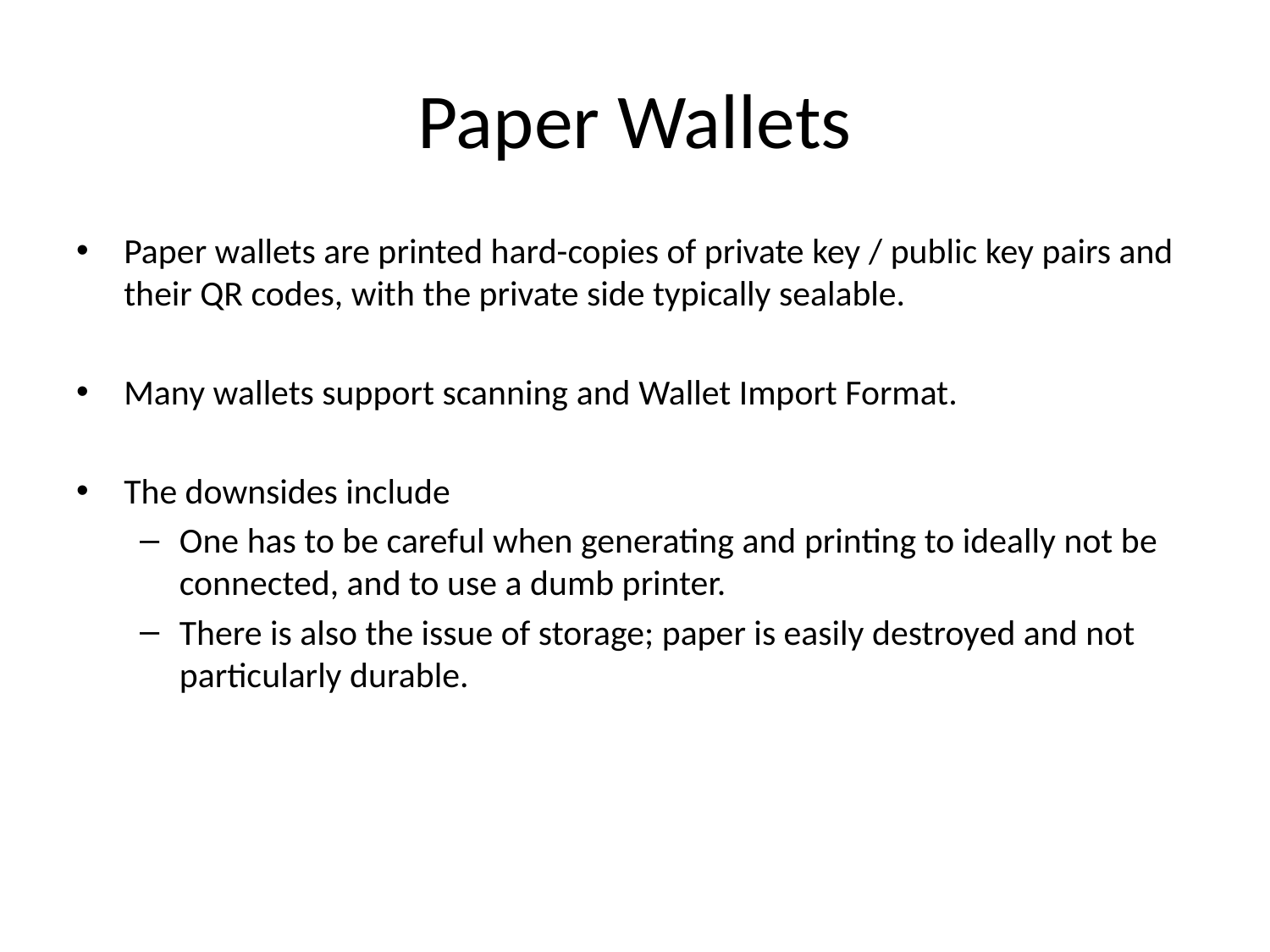

# Paper Wallets
Paper wallets are printed hard-copies of private key / public key pairs and their QR codes, with the private side typically sealable.

Many wallets support scanning and Wallet Import Format.

The downsides include
One has to be careful when generating and printing to ideally not be connected, and to use a dumb printer.
There is also the issue of storage; paper is easily destroyed and not particularly durable.